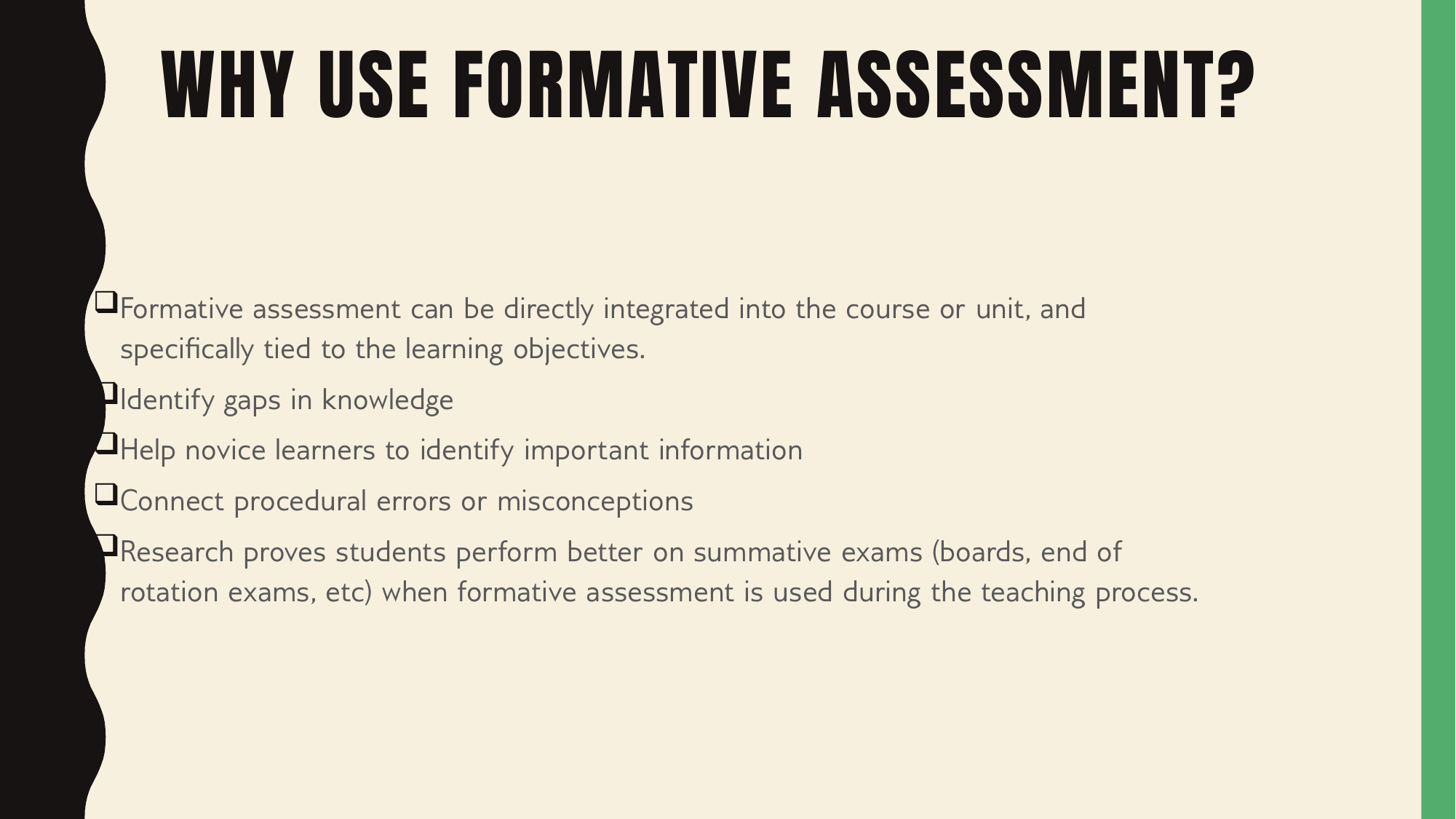

# Why use formative assessment?
Formative assessment can be directly integrated into the course or unit, and specifically tied to the learning objectives.
Identify gaps in knowledge
Help novice learners to identify important information
Connect procedural errors or misconceptions
Research proves students perform better on summative exams (boards, end of rotation exams, etc) when formative assessment is used during the teaching process.